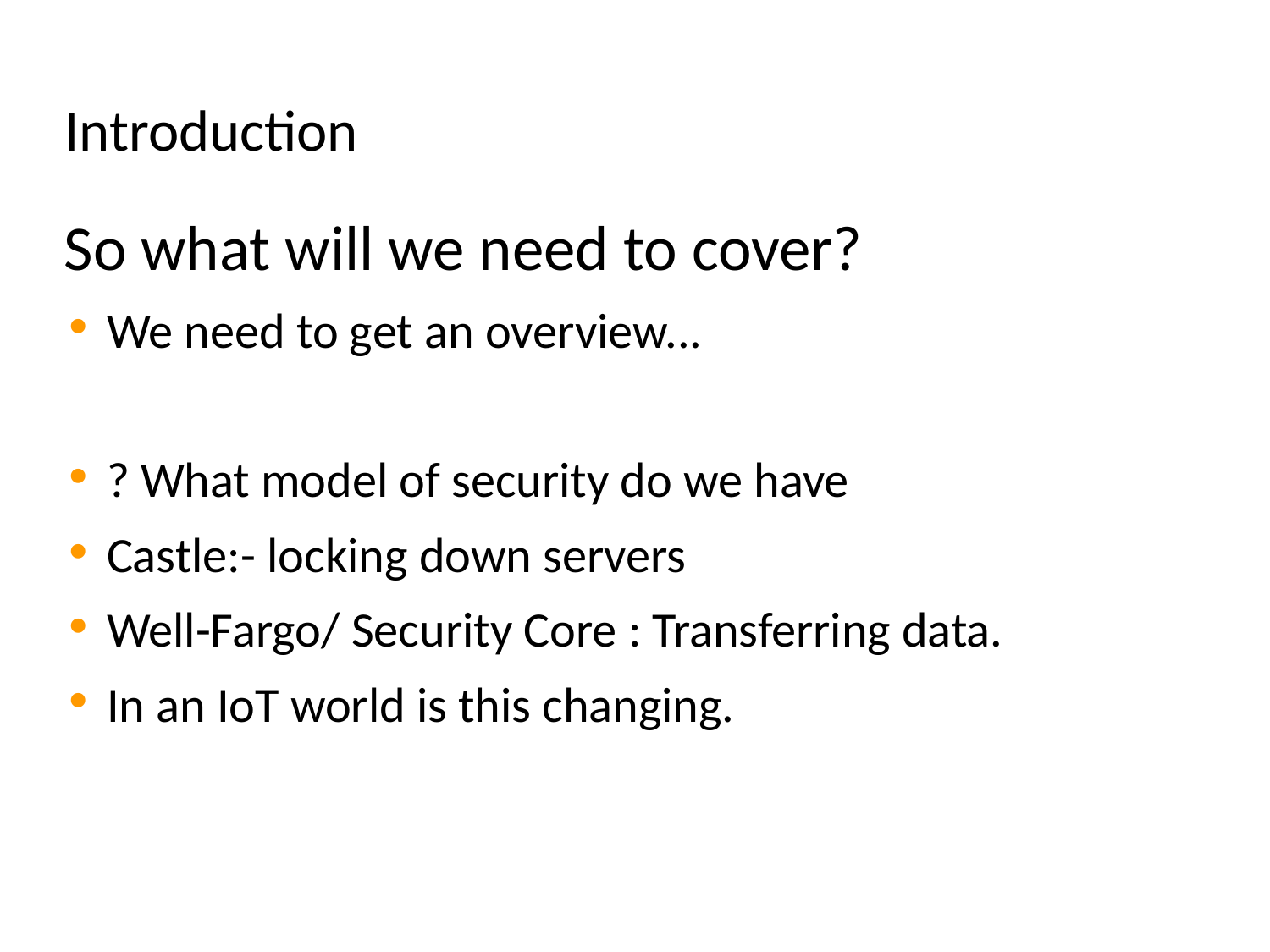

# Introduction
So what will we need to cover?
We need to get an overview...

? What model of security do we have
Castle:- locking down servers
Well-Fargo/ Security Core : Transferring data.
In an IoT world is this changing.